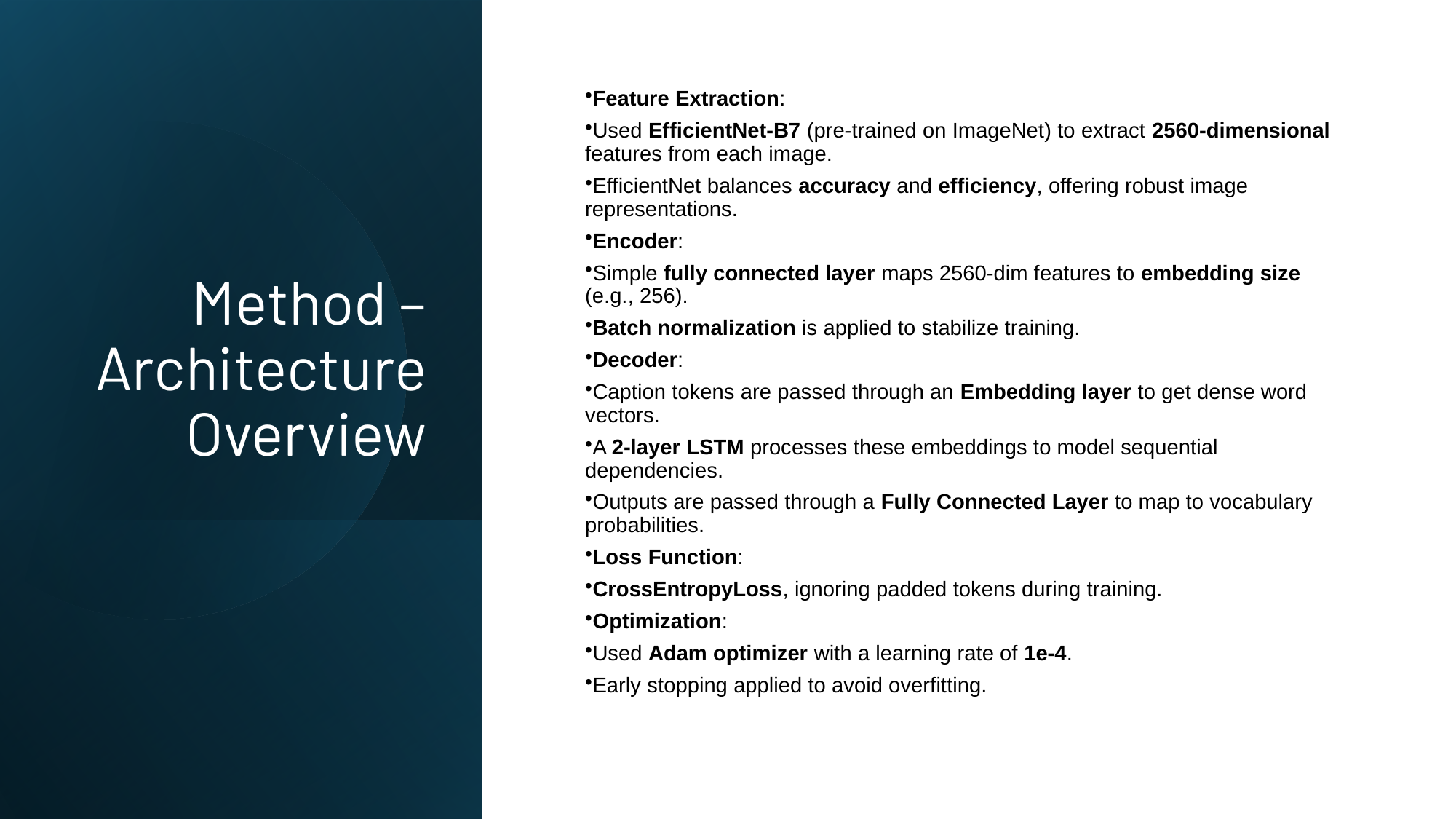

# Method – Architecture Overview
Feature Extraction:
Used EfficientNet-B7 (pre-trained on ImageNet) to extract 2560-dimensional features from each image.
EfficientNet balances accuracy and efficiency, offering robust image representations.
Encoder:
Simple fully connected layer maps 2560-dim features to embedding size (e.g., 256).
Batch normalization is applied to stabilize training.
Decoder:
Caption tokens are passed through an Embedding layer to get dense word vectors.
A 2-layer LSTM processes these embeddings to model sequential dependencies.
Outputs are passed through a Fully Connected Layer to map to vocabulary probabilities.
Loss Function:
CrossEntropyLoss, ignoring padded tokens during training.
Optimization:
Used Adam optimizer with a learning rate of 1e-4.
Early stopping applied to avoid overfitting.